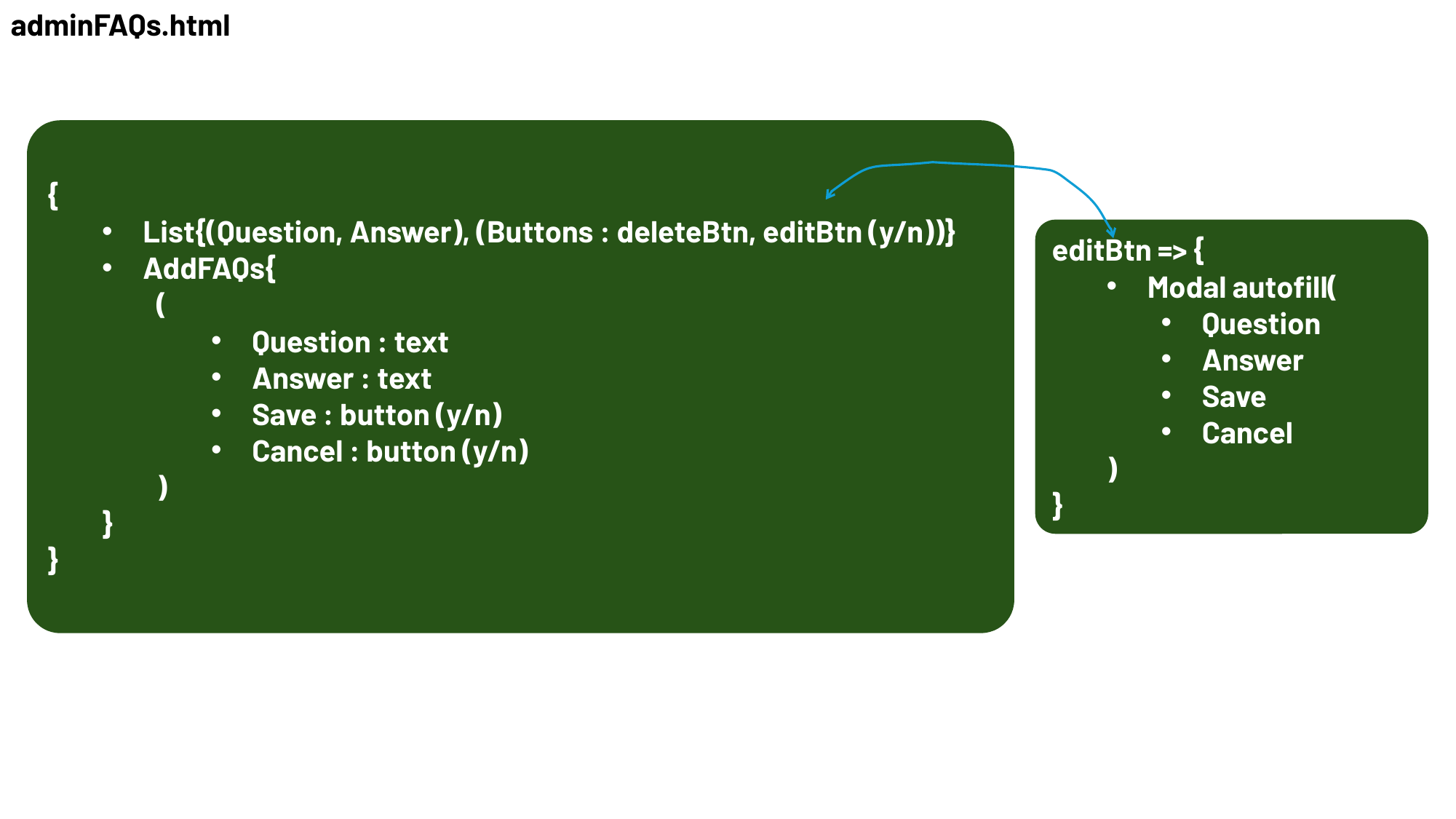

adminFAQs.html
{
List{(Question, Answer), (Buttons : deleteBtn, editBtn (y/n))}
AddFAQs{
(
Question : text
Answer : text
Save : button (y/n)
Cancel : button (y/n)
)
}
}

editBtn => {
Modal autofill(
Question
Answer
Save
Cancel
)
}